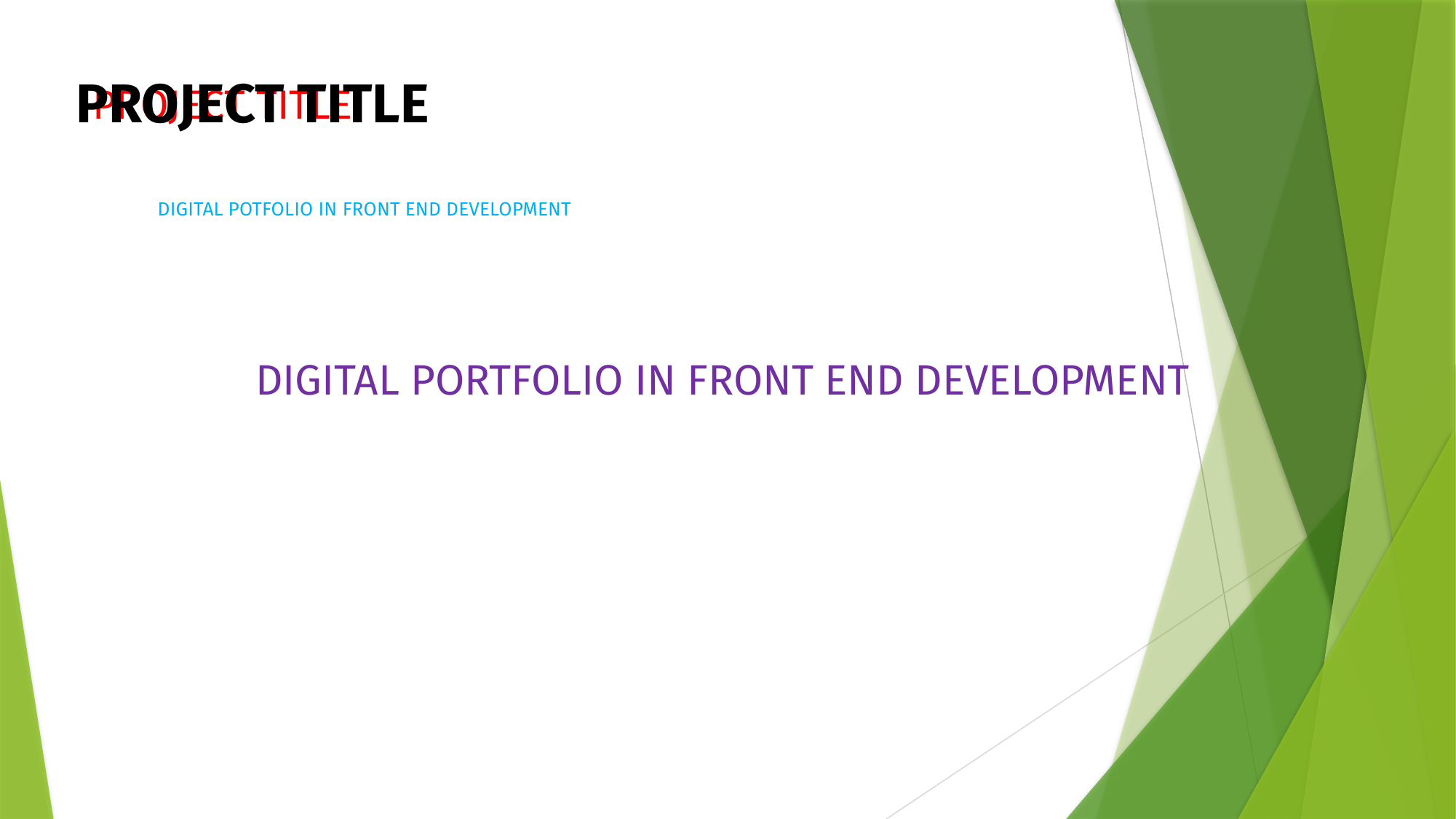

PROJECT TITLE
# PROJECT TITLE DIGITAL POTFOLIO IN FRONT END DEVELOPMENT
DIGITAL PORTFOLIO IN FRONT END DEVELOPMENT